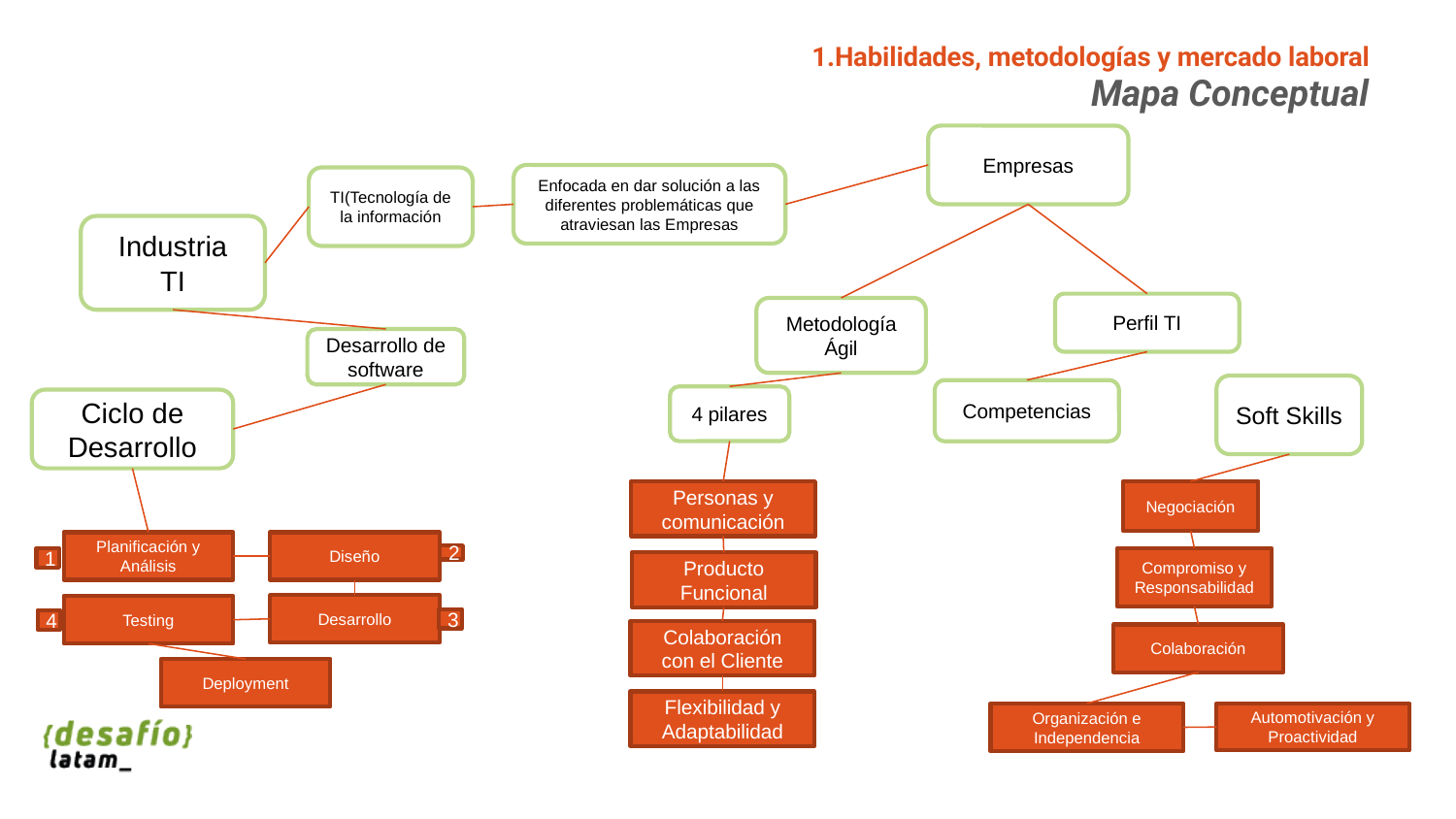

# 1.Habilidades, metodologías y mercado laboral
Mapa Conceptual
Empresas
Enfocada en dar solución a las diferentes problemáticas que atraviesan las Empresas
TI(Tecnología de la información
Industria
TI
Perfil TI
Metodología Ágil
Desarrollo de software
Soft Skills
Competencias
4 pilares
Ciclo de Desarrollo
Personas y comunicación
Negociación
Planificación y Análisis
Diseño
2
1
Compromiso y Responsabilidad
Producto Funcional
Desarrollo
Testing
3
4
Colaboración con el Cliente
Colaboración
Deployment
Flexibilidad y Adaptabilidad
Organización e Independencia
Automotivación y Proactividad